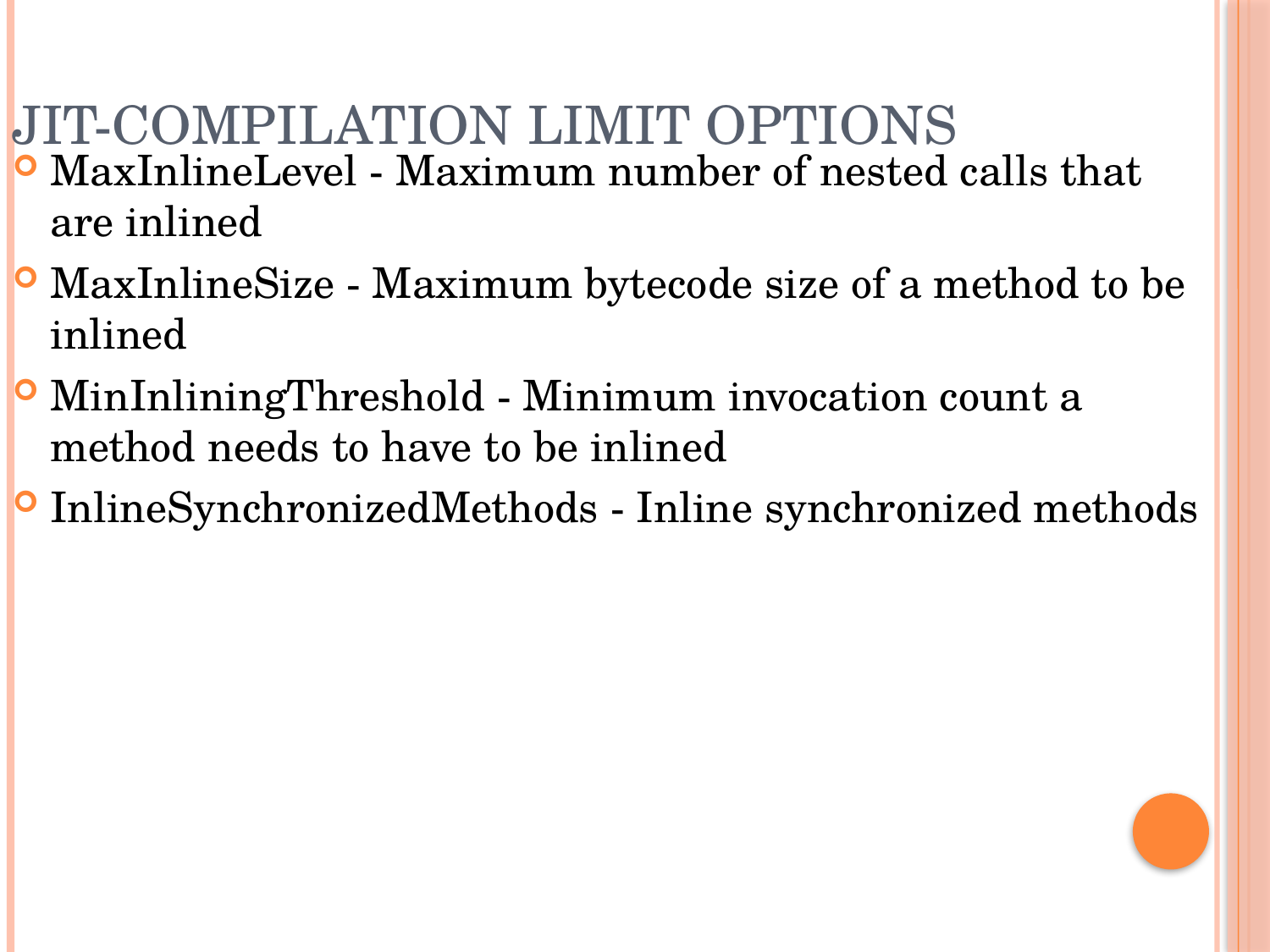

JIT-Compilation Limit Options
MaxInlineLevel - Maximum number of nested calls that are inlined
MaxInlineSize - Maximum bytecode size of a method to be inlined
MinInliningThreshold - Minimum invocation count a method needs to have to be inlined
InlineSynchronizedMethods - Inline synchronized methods